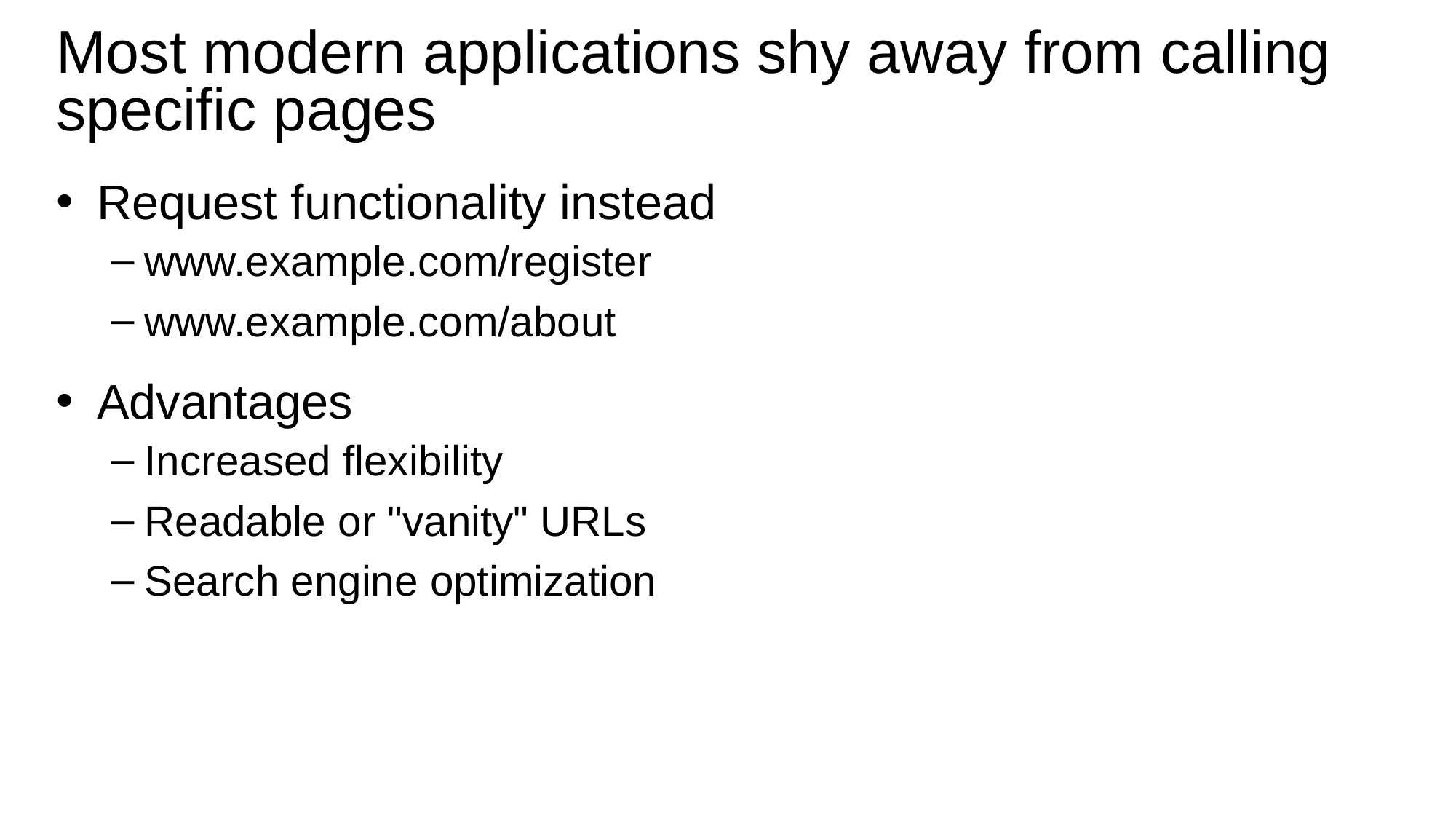

# Most modern applications shy away from calling specific pages
Request functionality instead
www.example.com/register
www.example.com/about
Advantages
Increased flexibility
Readable or "vanity" URLs
Search engine optimization